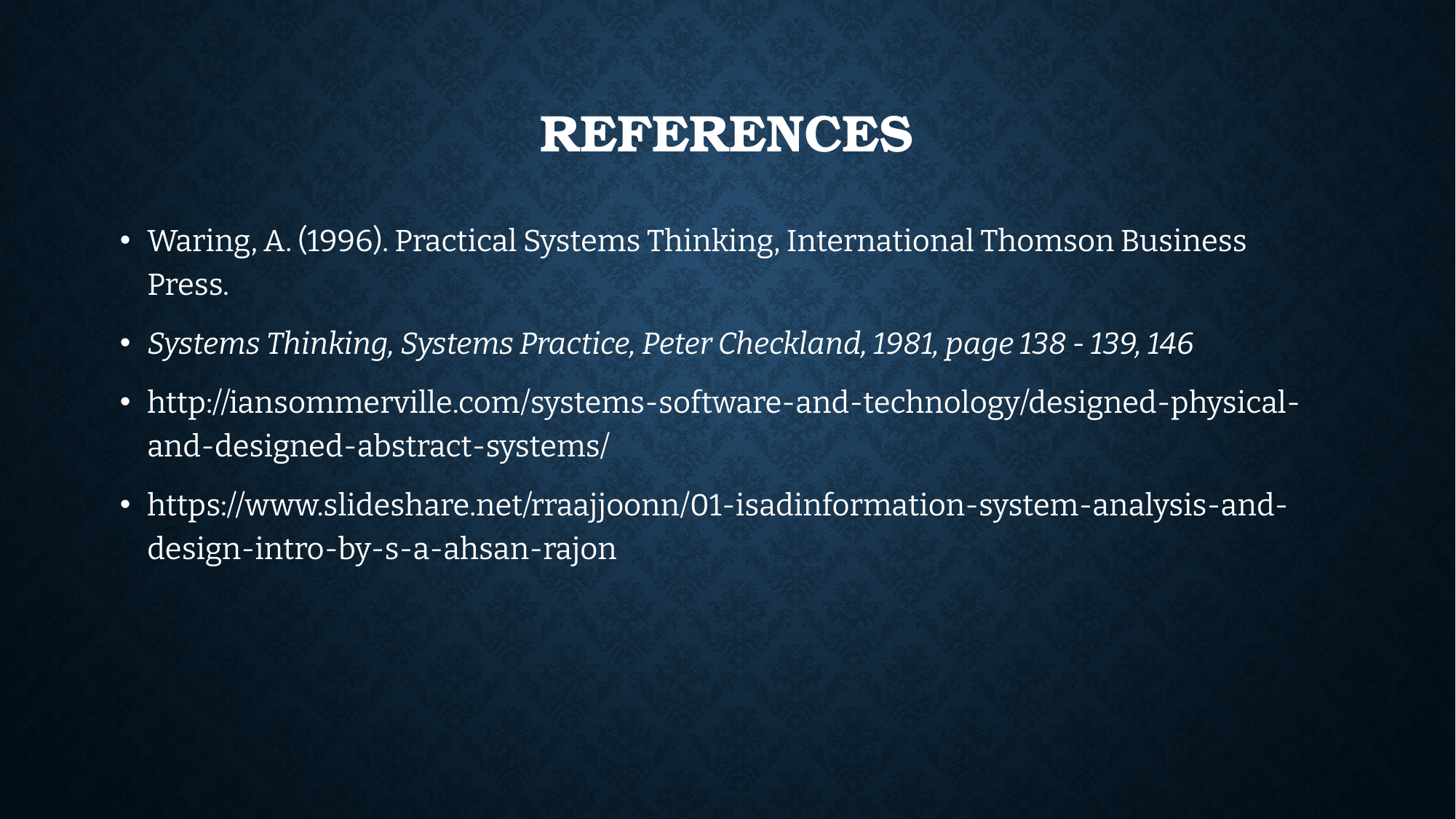

# References
Waring, A. (1996). Practical Systems Thinking, International Thomson Business Press.
Systems Thinking, Systems Practice, Peter Checkland, 1981, page 138 - 139, 146
http://iansommerville.com/systems-software-and-technology/designed-physical-and-designed-abstract-systems/
https://www.slideshare.net/rraajjoonn/01-isadinformation-system-analysis-and-design-intro-by-s-a-ahsan-rajon